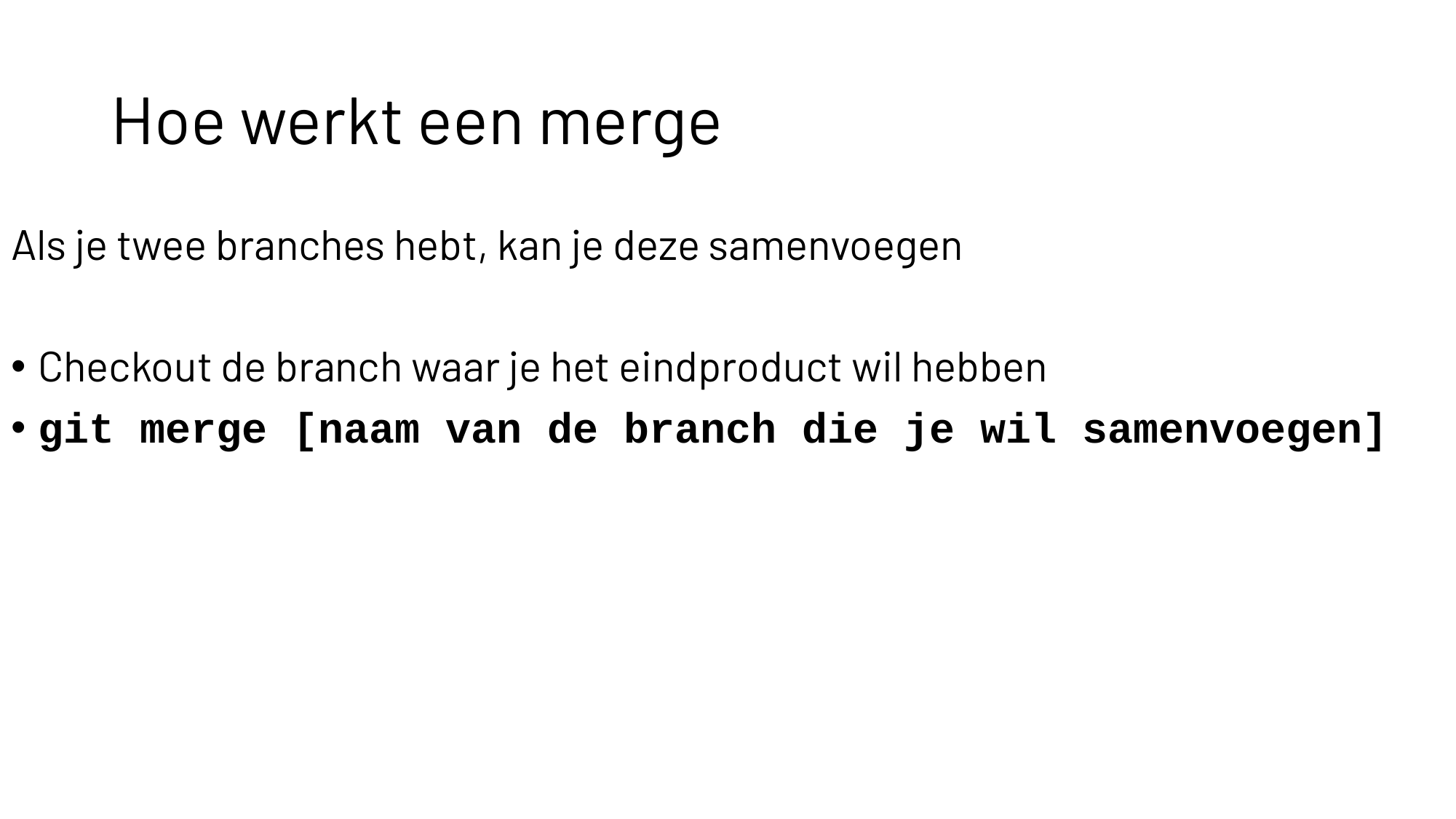

# Hoe werkt een merge
Als je twee branches hebt, kan je deze samenvoegen

Checkout de branch waar je het eindproduct wil hebben
git merge [naam van de branch die je wil samenvoegen]